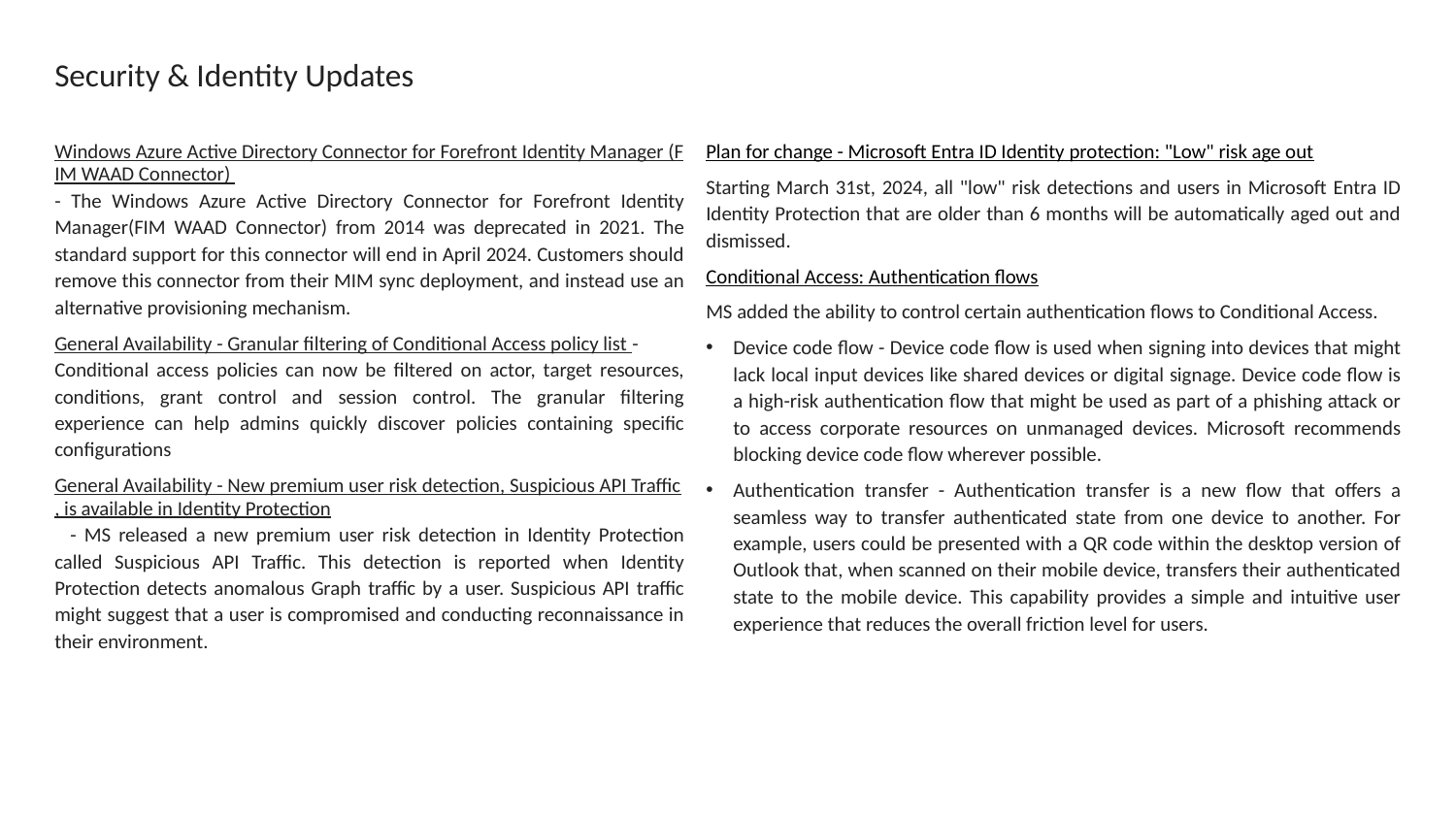

# Security & Identity Updates
Windows Azure Active Directory Connector for Forefront Identity Manager (FIM WAAD Connector) - The Windows Azure Active Directory Connector for Forefront Identity Manager(FIM WAAD Connector) from 2014 was deprecated in 2021. The standard support for this connector will end in April 2024. Customers should remove this connector from their MIM sync deployment, and instead use an alternative provisioning mechanism.
General Availability - Granular filtering of Conditional Access policy list - Conditional access policies can now be filtered on actor, target resources, conditions, grant control and session control. The granular filtering experience can help admins quickly discover policies containing specific configurations
General Availability - New premium user risk detection, Suspicious API Traffic, is available in Identity Protection  - MS released a new premium user risk detection in Identity Protection called Suspicious API Traffic. This detection is reported when Identity Protection detects anomalous Graph traffic by a user. Suspicious API traffic might suggest that a user is compromised and conducting reconnaissance in their environment.
Plan for change - Microsoft Entra ID Identity protection: "Low" risk age out
Starting March 31st, 2024, all "low" risk detections and users in Microsoft Entra ID Identity Protection that are older than 6 months will be automatically aged out and dismissed.
Conditional Access: Authentication flows
MS added the ability to control certain authentication flows to Conditional Access.
Device code flow - Device code flow is used when signing into devices that might lack local input devices like shared devices or digital signage. Device code flow is a high-risk authentication flow that might be used as part of a phishing attack or to access corporate resources on unmanaged devices. Microsoft recommends blocking device code flow wherever possible.
Authentication transfer - Authentication transfer is a new flow that offers a seamless way to transfer authenticated state from one device to another. For example, users could be presented with a QR code within the desktop version of Outlook that, when scanned on their mobile device, transfers their authenticated state to the mobile device. This capability provides a simple and intuitive user experience that reduces the overall friction level for users.